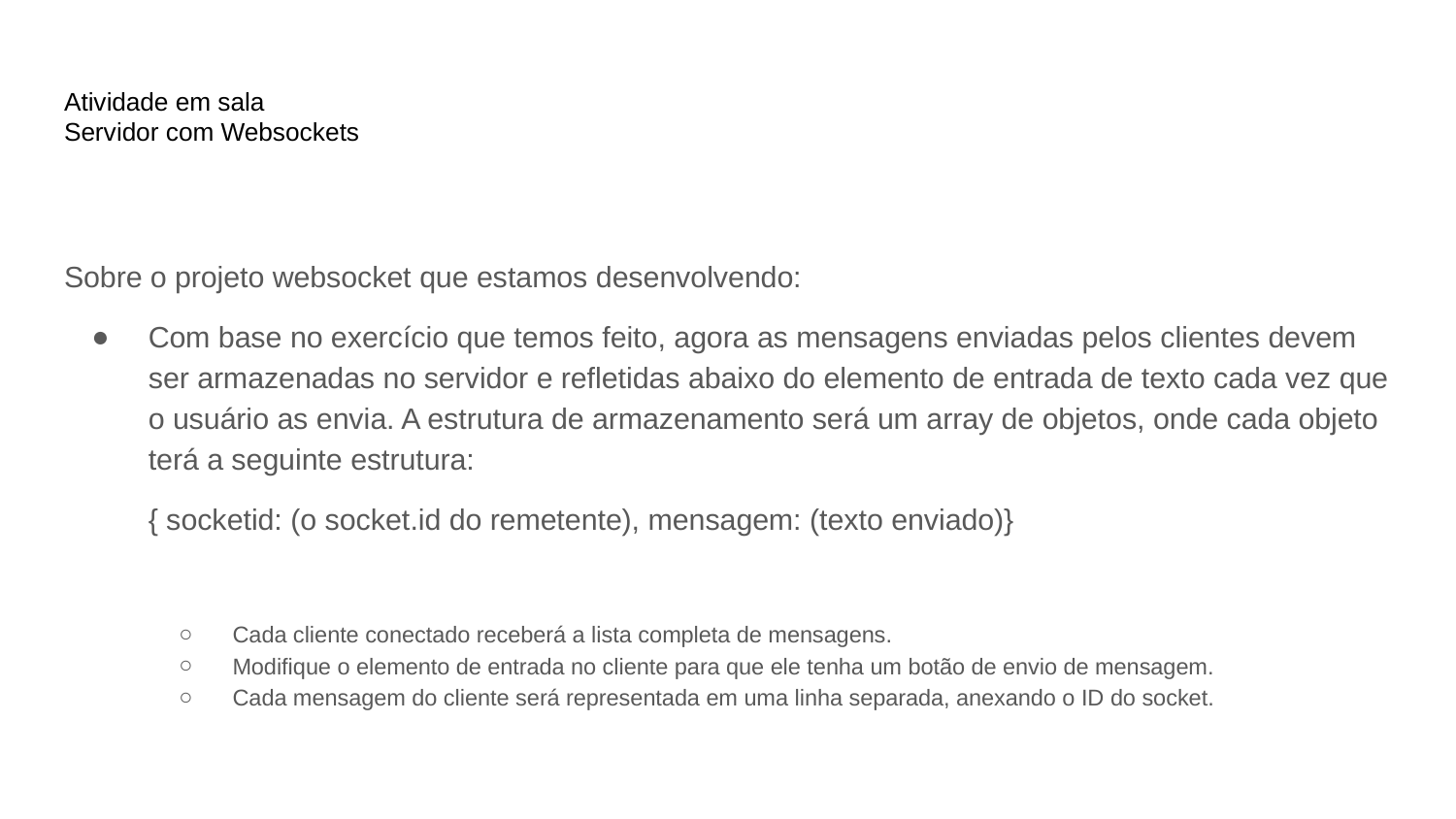

# Atividade em sala
Servidor com Websockets
Sobre o projeto websocket que estamos desenvolvendo:
Com base no exercício que temos feito, agora as mensagens enviadas pelos clientes devem ser armazenadas no servidor e refletidas abaixo do elemento de entrada de texto cada vez que o usuário as envia. A estrutura de armazenamento será um array de objetos, onde cada objeto terá a seguinte estrutura:
{ socketid: (o socket.id do remetente), mensagem: (texto enviado)}

Cada cliente conectado receberá a lista completa de mensagens.
Modifique o elemento de entrada no cliente para que ele tenha um botão de envio de mensagem.
Cada mensagem do cliente será representada em uma linha separada, anexando o ID do socket.